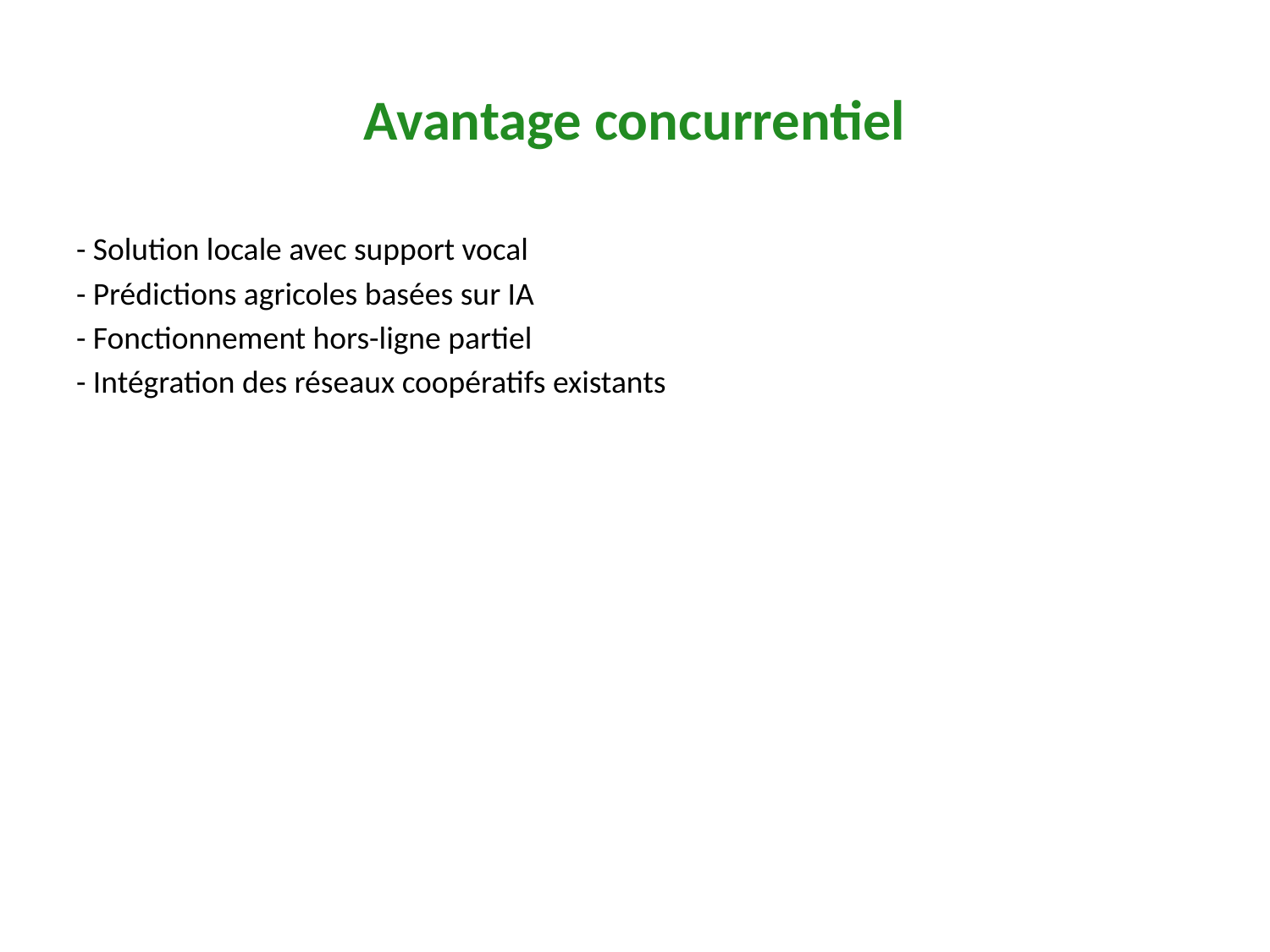

# Avantage concurrentiel
- Solution locale avec support vocal
- Prédictions agricoles basées sur IA
- Fonctionnement hors-ligne partiel
- Intégration des réseaux coopératifs existants